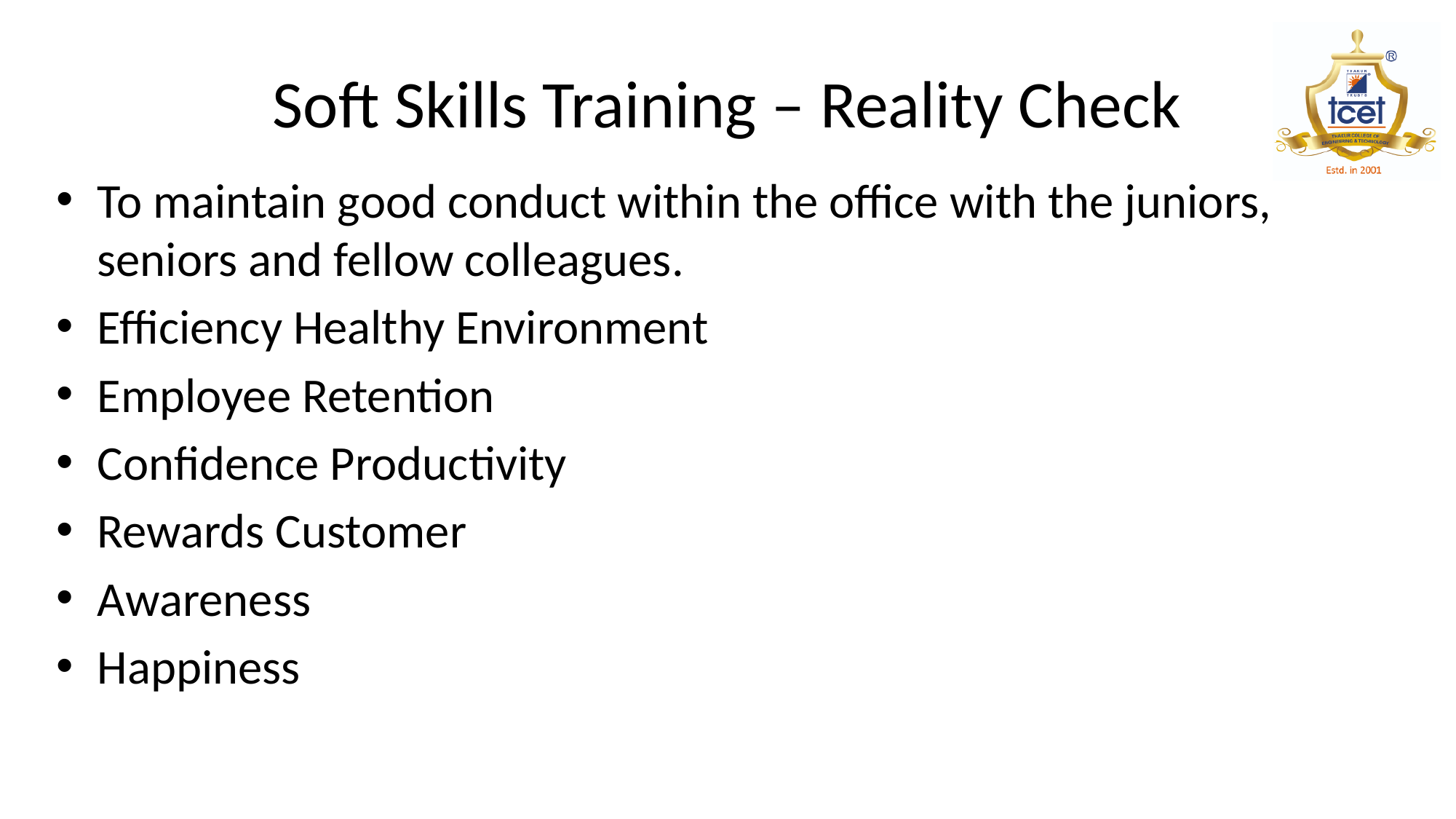

# Soft Skills Training – Reality Check
To maintain good conduct within the office with the juniors, seniors and fellow colleagues.
Efficiency Healthy Environment
Employee Retention
Confidence Productivity
Rewards Customer
Awareness
Happiness